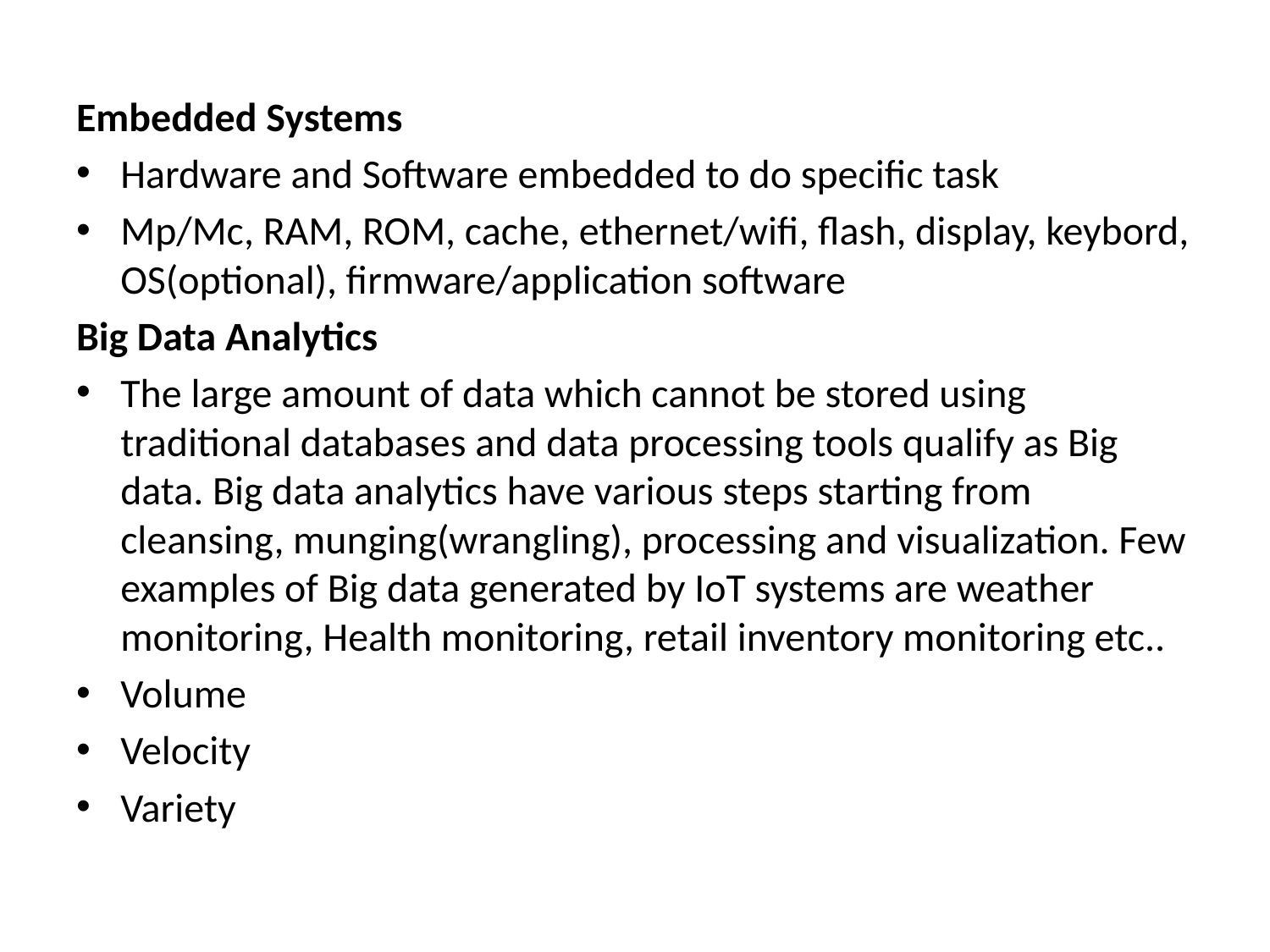

Embedded Systems
Hardware and Software embedded to do specific task
Mp/Mc, RAM, ROM, cache, ethernet/wifi, flash, display, keybord, OS(optional), firmware/application software
Big Data Analytics
The large amount of data which cannot be stored using traditional databases and data processing tools qualify as Big data. Big data analytics have various steps starting from cleansing, munging(wrangling), processing and visualization. Few examples of Big data generated by IoT systems are weather monitoring, Health monitoring, retail inventory monitoring etc..
Volume
Velocity
Variety